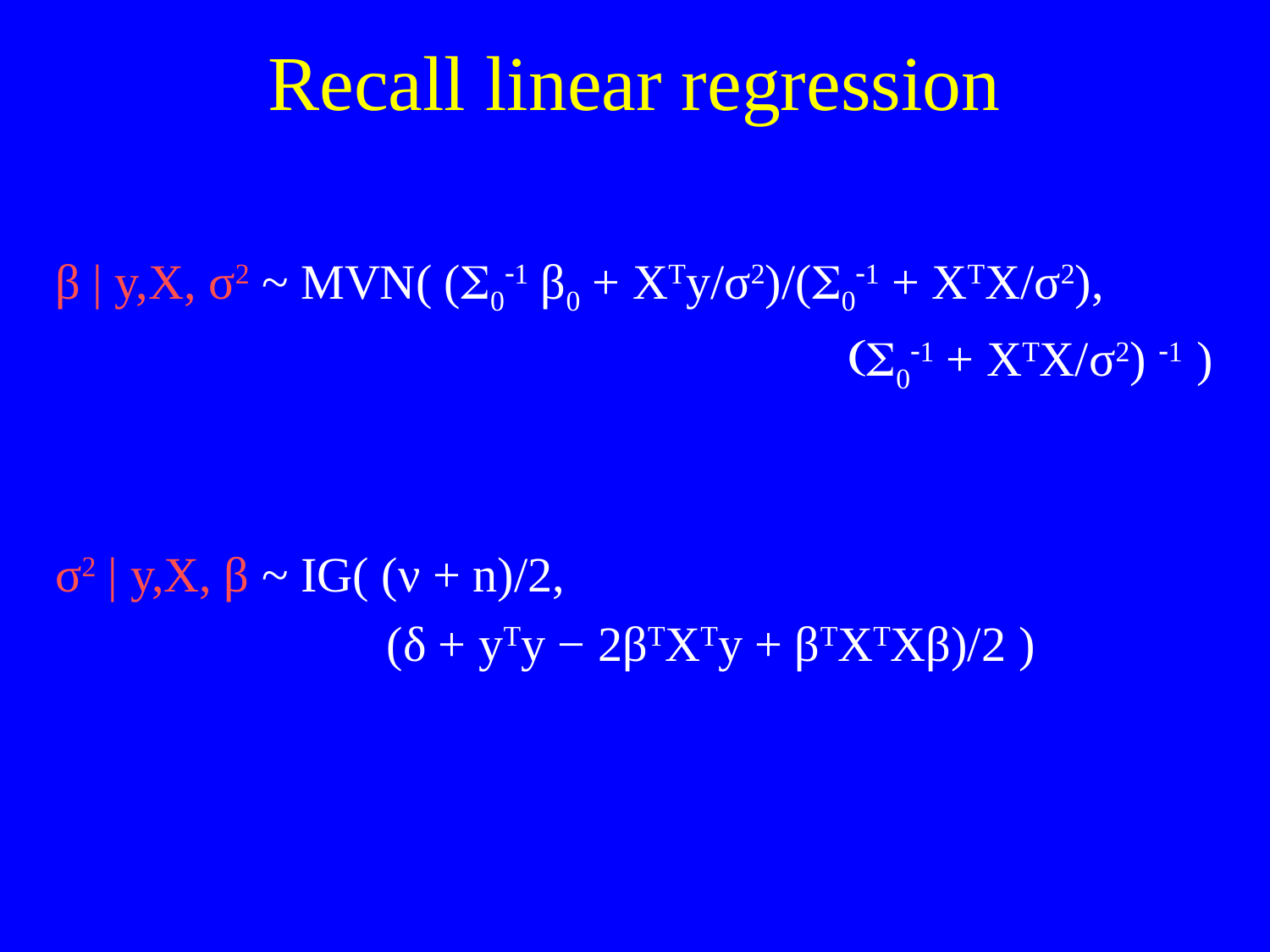

# Recall linear regression
β | y,X, σ2 ~ MVN( (Σ0−1 β0 + XTy/σ2)/(Σ0−1 + XTX/σ2),
                                (Σ0−1 + XTX/σ2) −1 )

σ2 | y,X, β ~ IG( (ν + n)/2,
                           (δ + yTy − 2βTXTy + βTXTXβ)/2 )